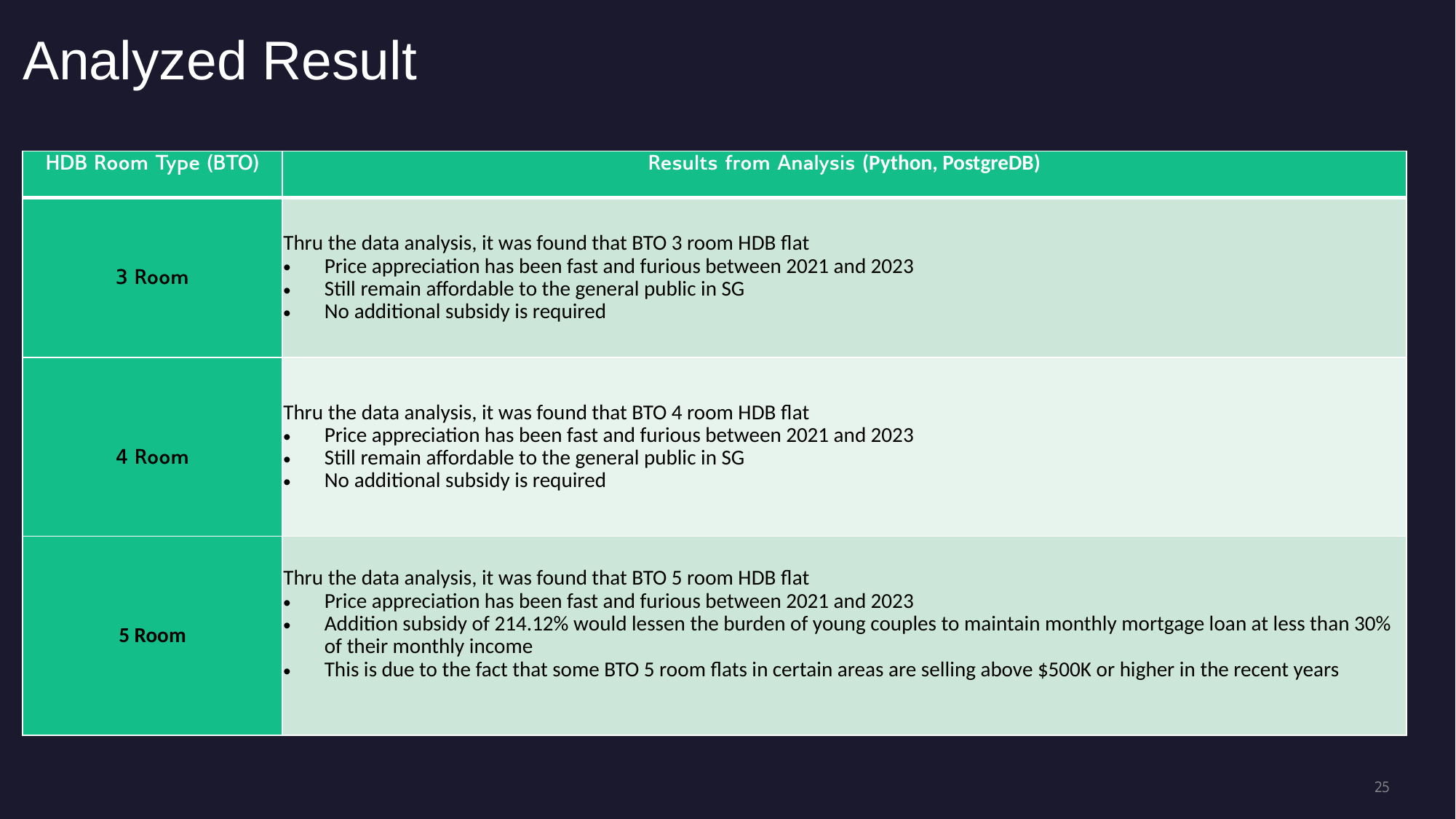

# Analyzed Result
| HDB Room Type (BTO) | Results from Analysis (Python, PostgreDB) |
| --- | --- |
| 3 Room | Thru the data analysis, it was found that BTO 3 room HDB flat Price appreciation has been fast and furious between 2021 and 2023 Still remain affordable to the general public in SG No additional subsidy is required |
| 4 Room | Thru the data analysis, it was found that BTO 4 room HDB flat Price appreciation has been fast and furious between 2021 and 2023 Still remain affordable to the general public in SG No additional subsidy is required |
| 5 Room | Thru the data analysis, it was found that BTO 5 room HDB flat Price appreciation has been fast and furious between 2021 and 2023 Addition subsidy of 214.12% would lessen the burden of young couples to maintain monthly mortgage loan at less than 30% of their monthly income This is due to the fact that some BTO 5 room flats in certain areas are selling above $500K or higher in the recent years |
25